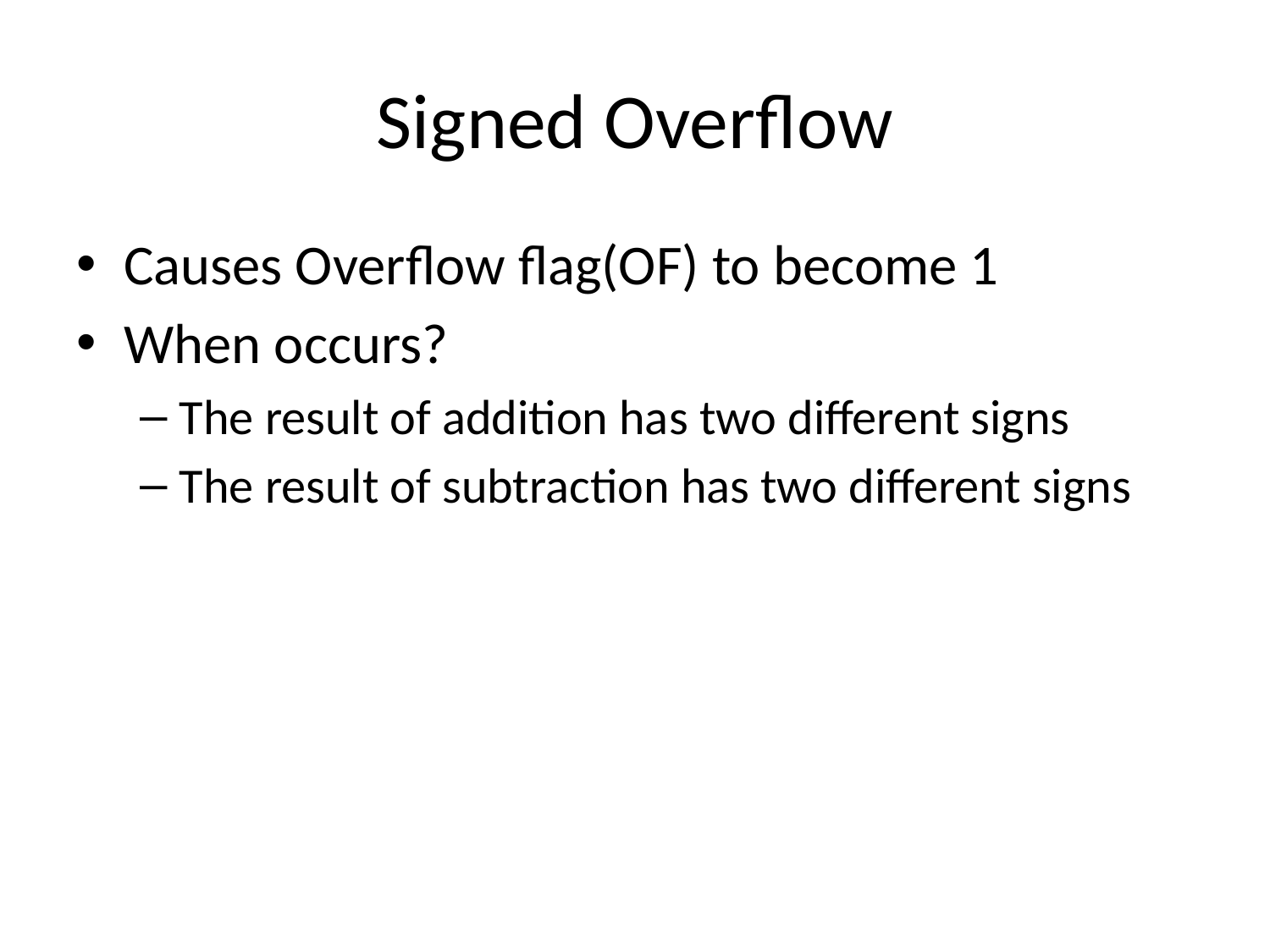

# Signed Overflow
Causes Overflow flag(OF) to become 1
When occurs?
The result of addition has two different signs
The result of subtraction has two different signs